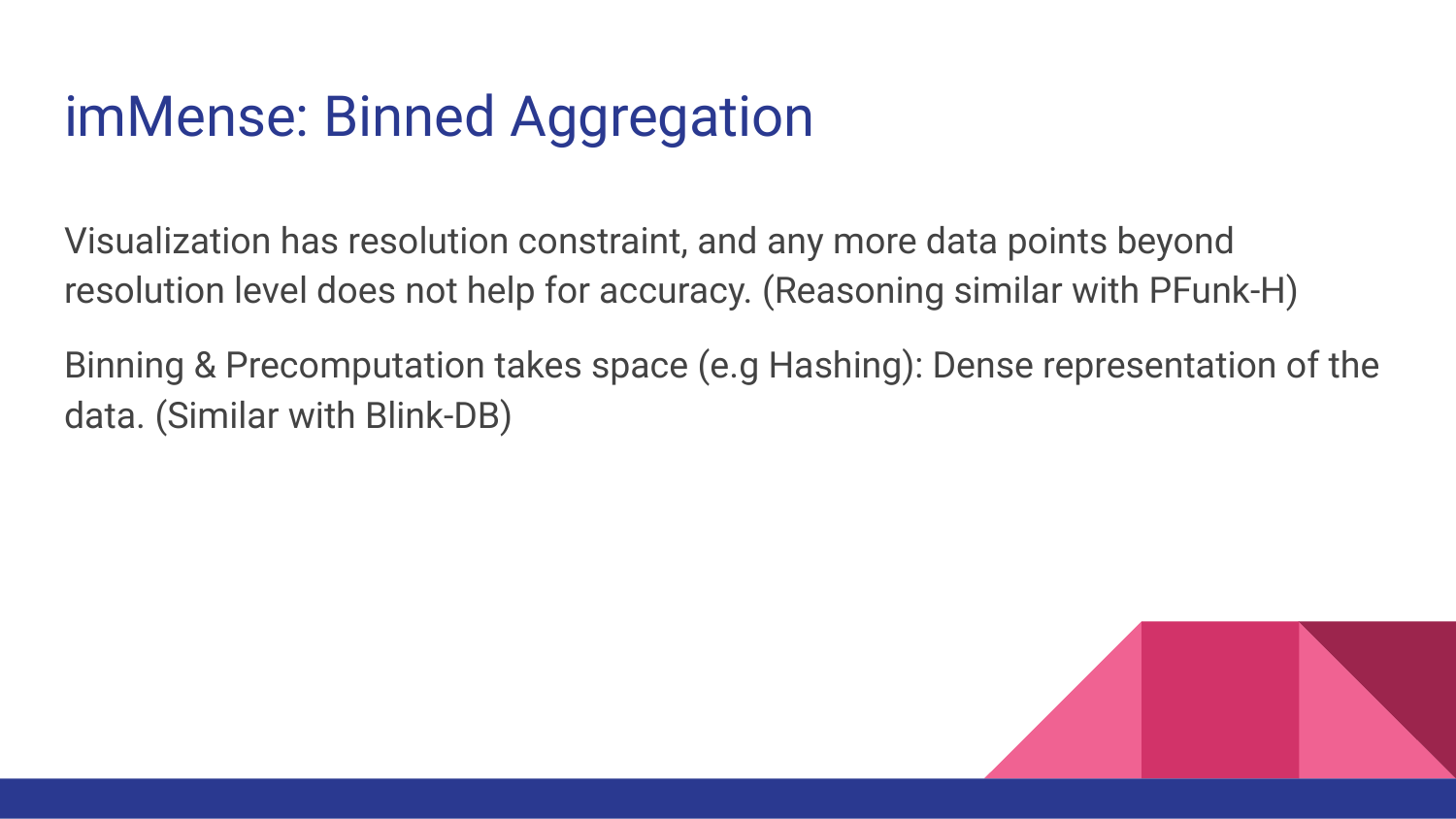

# imMense: Binned Aggregation
Visualization has resolution constraint, and any more data points beyond resolution level does not help for accuracy. (Reasoning similar with PFunk-H)
Binning & Precomputation takes space (e.g Hashing): Dense representation of the data. (Similar with Blink-DB)